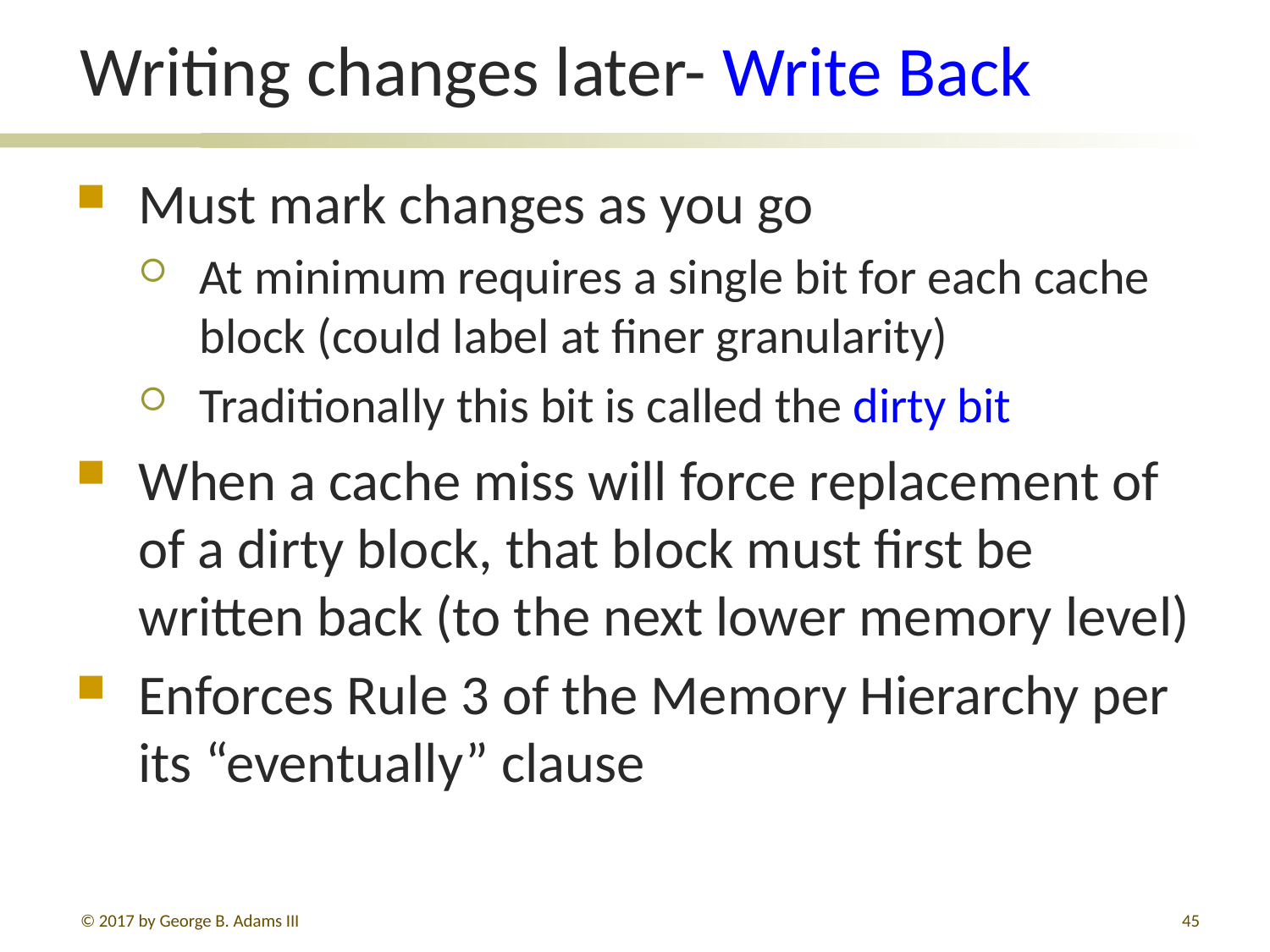

# Writing changes later- Write Back
Must mark changes as you go
At minimum requires a single bit for each cache block (could label at finer granularity)
Traditionally this bit is called the dirty bit
When a cache miss will force replacement of of a dirty block, that block must first be written back (to the next lower memory level)
Enforces Rule 3 of the Memory Hierarchy per its “eventually” clause
© 2017 by George B. Adams III
45